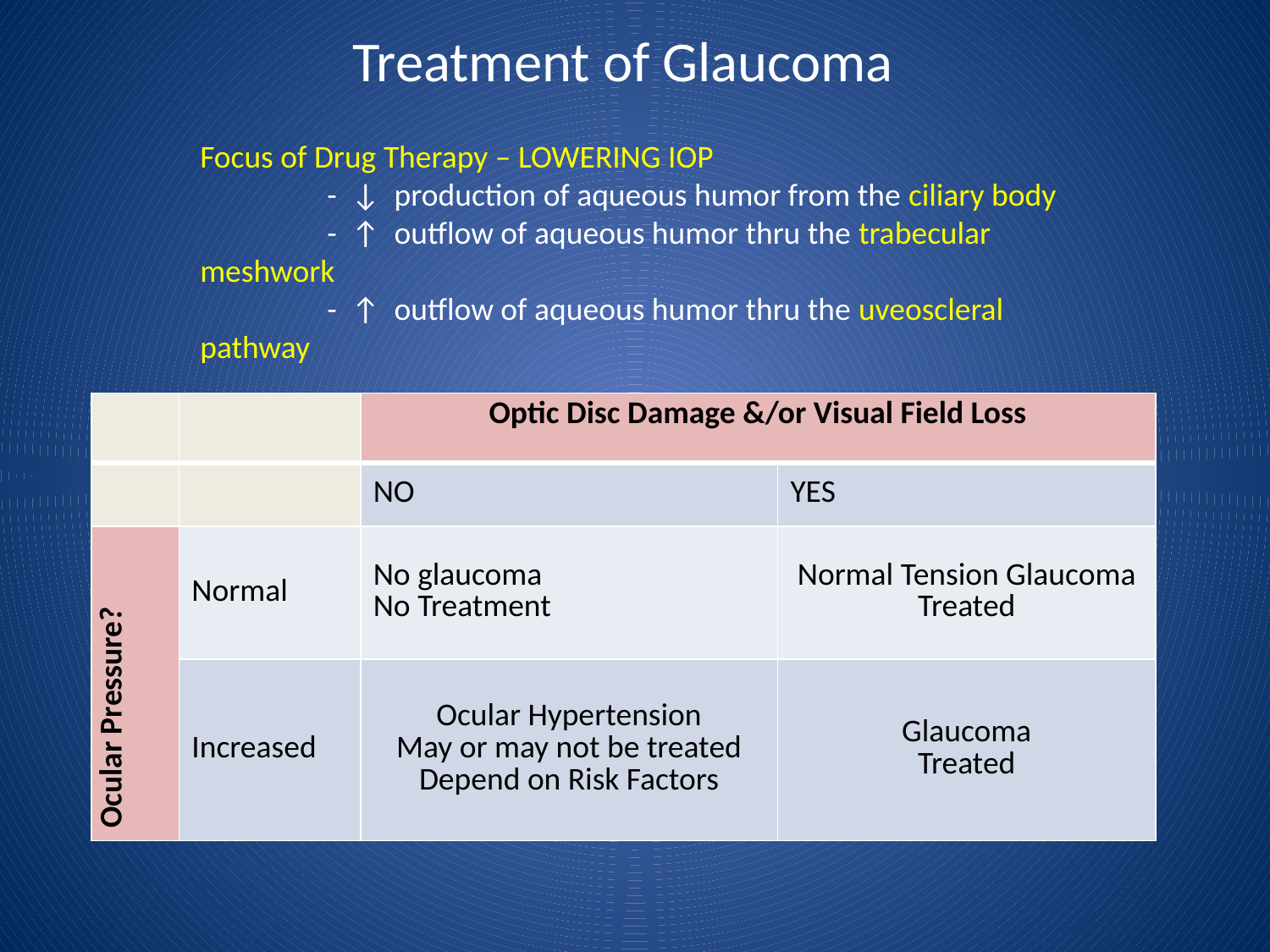

# Treatment of Glaucoma
Focus of Drug Therapy – LOWERING IOP
	-  ↓  production of aqueous humor from the ciliary body
	-  ↑  outflow of aqueous humor thru the trabecular meshwork
	-  ↑  outflow of aqueous humor thru the uveoscleral pathway
|  |  | Optic Disc Damage &/or Visual Field Loss |  |
| --- | --- | --- | --- |
|  |  | NO | YES |
| Ocular Pressure? | Normal | No glaucoma No Treatment | Normal Tension Glaucoma Treated |
|  | Increased | Ocular Hypertension May or may not be treated Depend on Risk Factors | Glaucoma Treated |